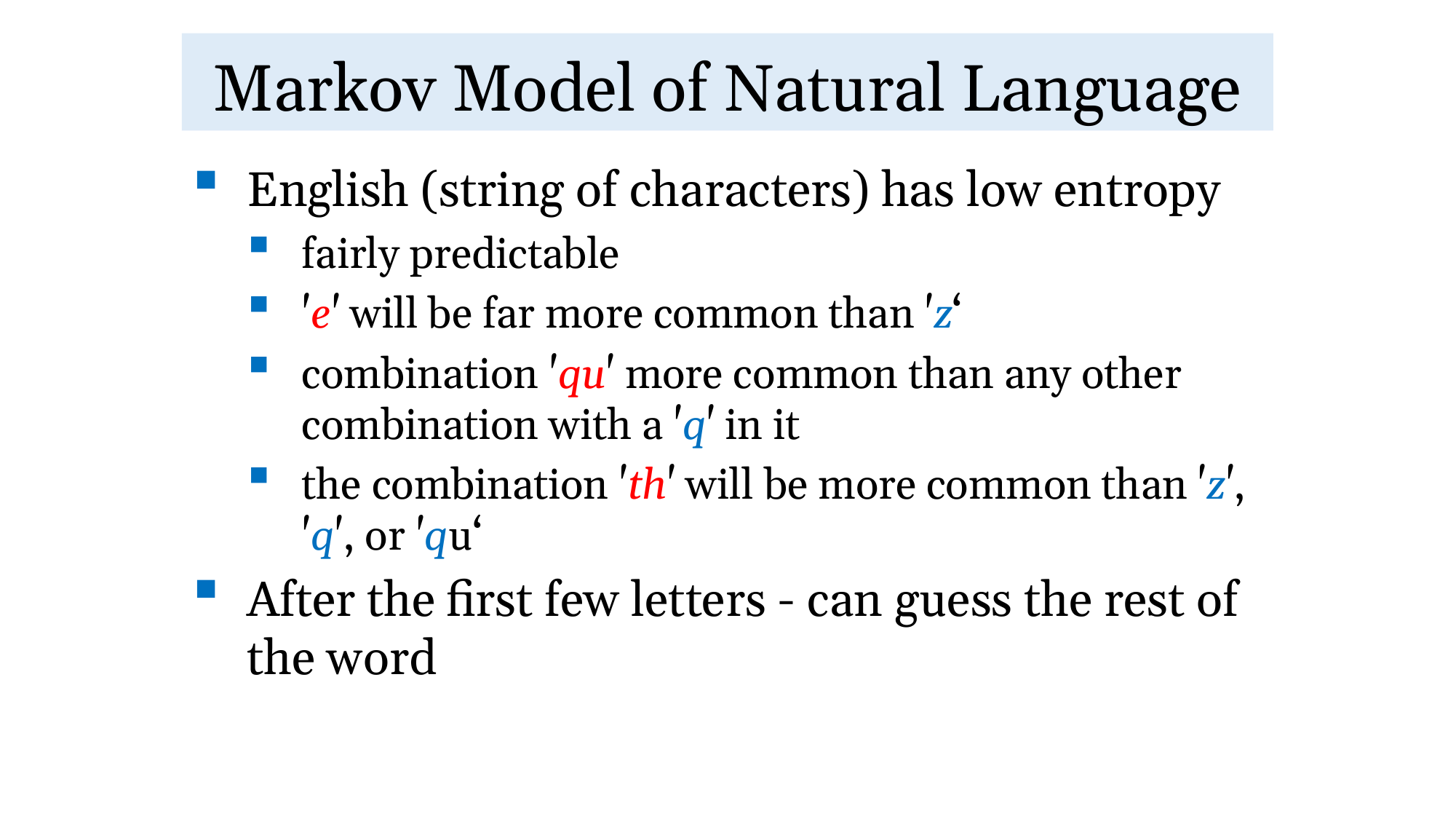

# Markov Model of Natural Language
English (string of characters) has low entropy
fairly predictable
'e' will be far more common than 'z‘
combination 'qu' more common than any other combination with a 'q' in it
the combination 'th' will be more common than 'z', 'q', or 'qu‘
After the first few letters - can guess the rest of the word